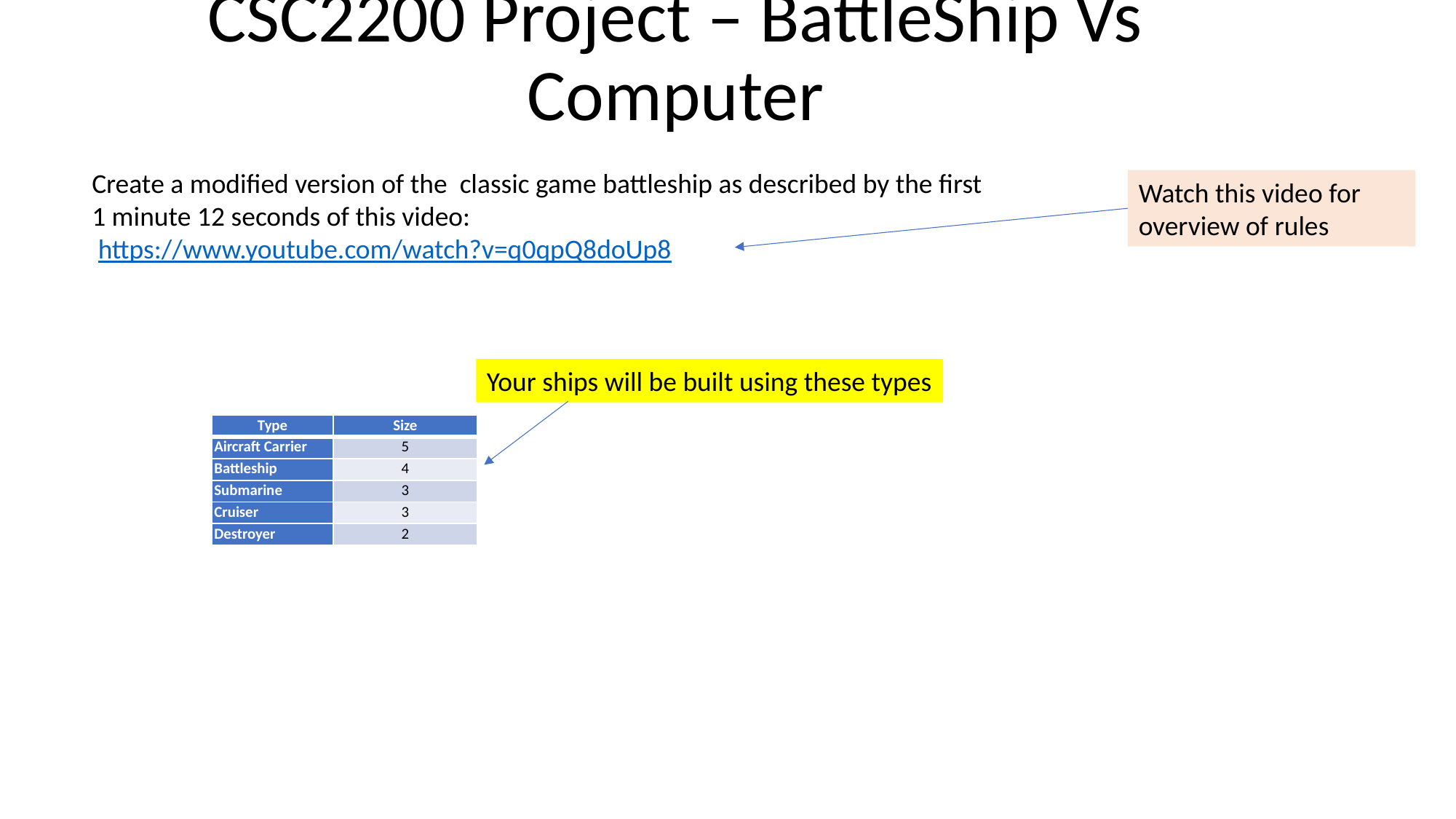

# CSC2200 Project – BattleShip Vs Computer
Create a modified version of the  classic game battleship as described by the first
1 minute 12 seconds of this video:
 https://www.youtube.com/watch?v=q0qpQ8doUp8
Watch this video for overview of rules
Your ships will be built using these types
| Type | Size |
| --- | --- |
| Aircraft Carrier | 5 |
| Battleship | 4 |
| Submarine | 3 |
| Cruiser | 3 |
| Destroyer | 2 |